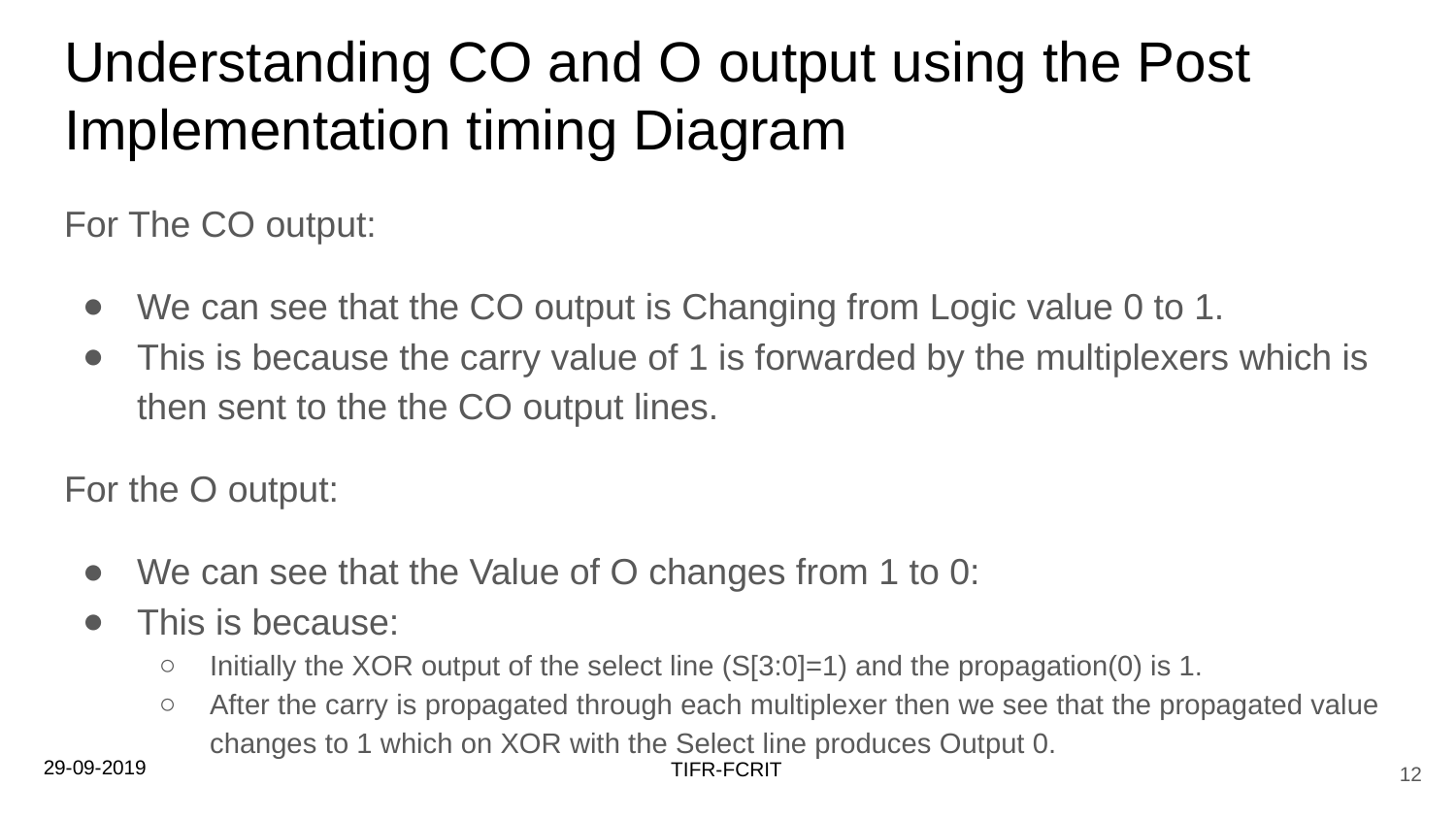

# Understanding CO and O output using the Post Implementation timing Diagram
For The CO output:
We can see that the CO output is Changing from Logic value 0 to 1.
This is because the carry value of 1 is forwarded by the multiplexers which is then sent to the the CO output lines.
For the O output:
We can see that the Value of O changes from 1 to 0:
This is because:
Initially the XOR output of the select line (S[3:0]=1) and the propagation(0) is 1.
After the carry is propagated through each multiplexer then we see that the propagated value changes to 1 which on XOR with the Select line produces Output 0.
29-09-2019
12
TIFR-FCRIT